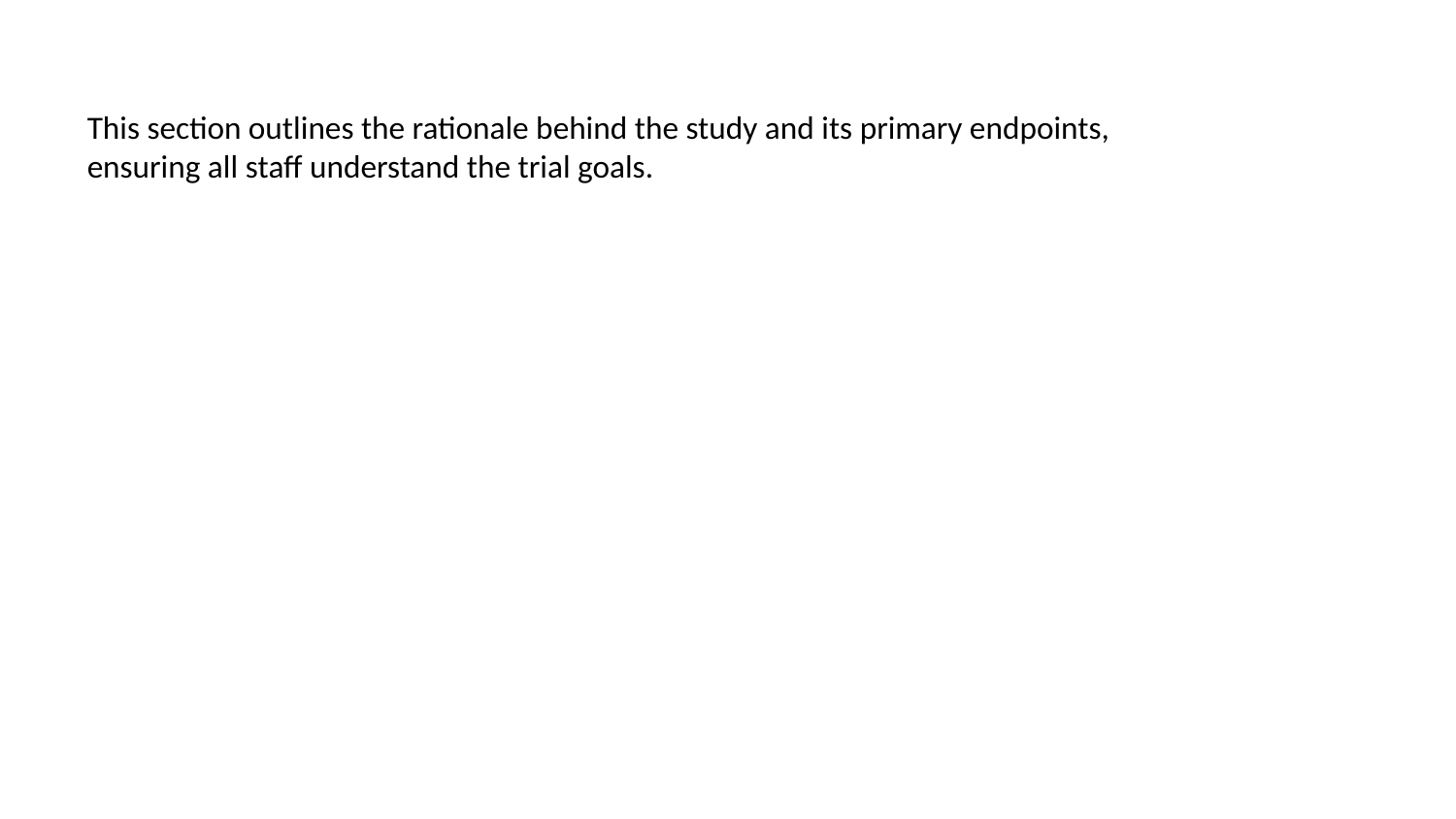

This section outlines the rationale behind the study and its primary endpoints, ensuring all staff understand the trial goals.